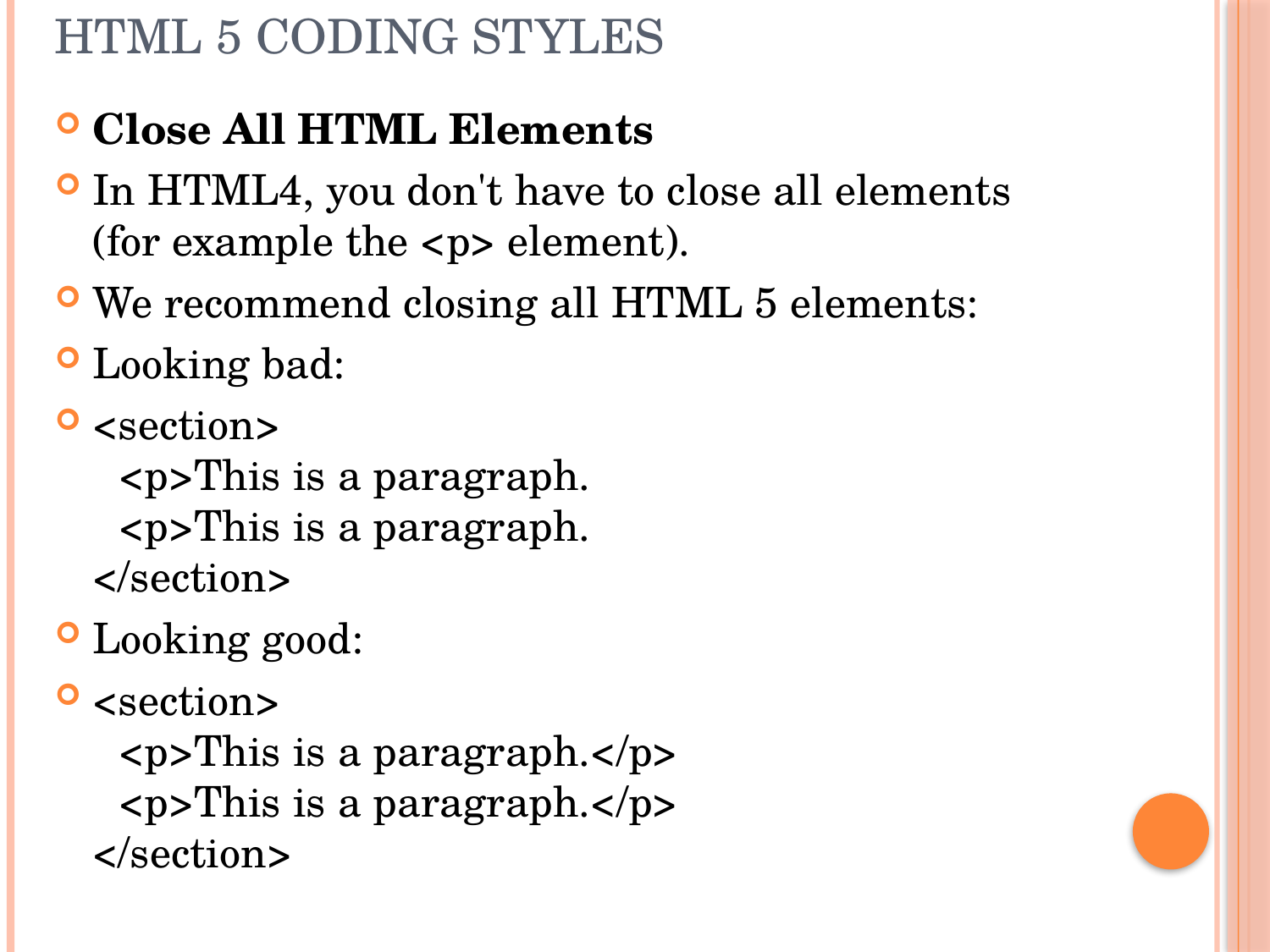

# HTML 5 CODING STYLES
Close All HTML Elements
In HTML4, you don't have to close all elements (for example the <p> element).
We recommend closing all HTML 5 elements:
Looking bad:
<section>
  <p>This is a paragraph.
  <p>This is a paragraph.
</section>
Looking good:
<section>
  <p>This is a paragraph.</p>
  <p>This is a paragraph.</p>
</section>